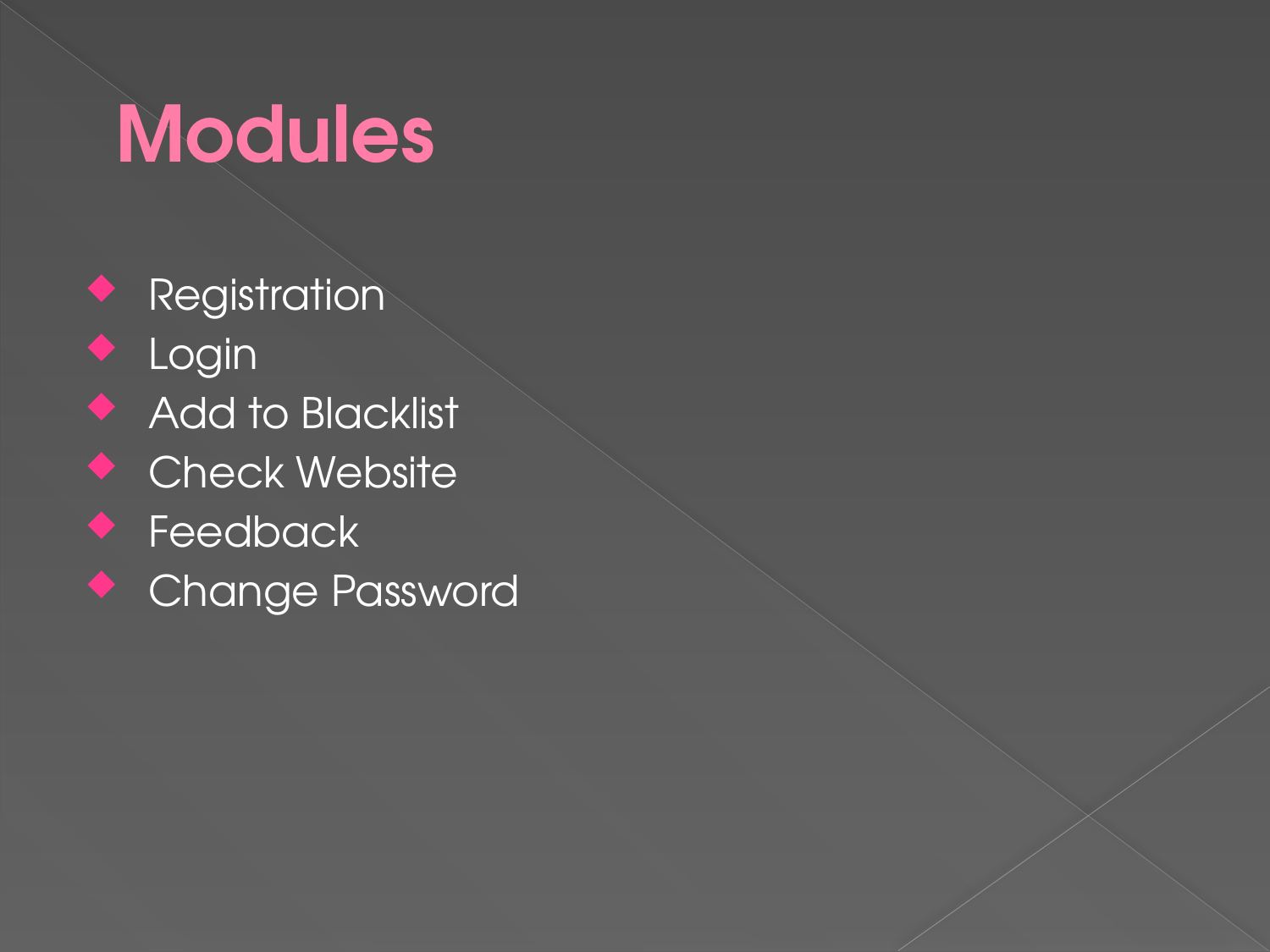

# Modules
Registration
Login
Add to Blacklist
Check Website
Feedback
Change Password